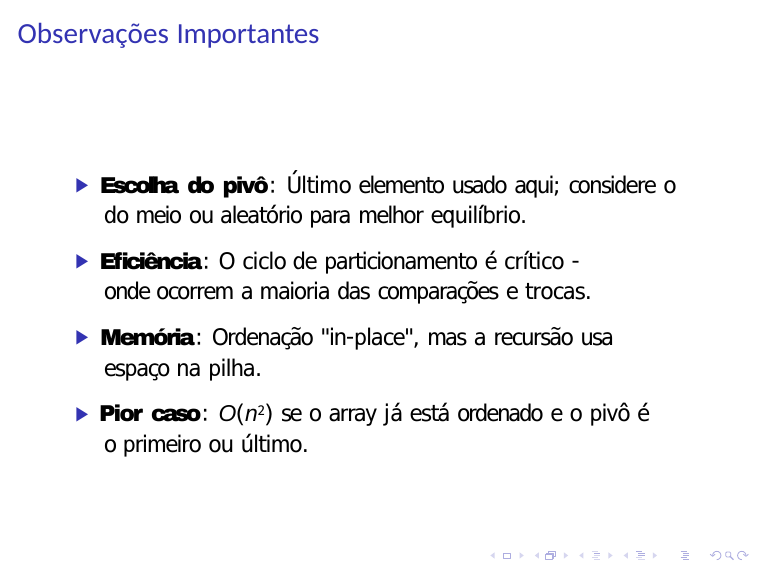

# Observações Importantes
▶ Escolha do pivô: Último elemento usado aqui; considere o do meio ou aleatório para melhor equilíbrio.
▶ Eﬁciência: O ciclo de particionamento é crítico - onde ocorrem a maioria das comparações e trocas.
▶ Memória: Ordenação "in-place", mas a recursão usa espaço na pilha.
▶ Pior caso: O(n2) se o array já está ordenado e o pivô é o primeiro ou último.